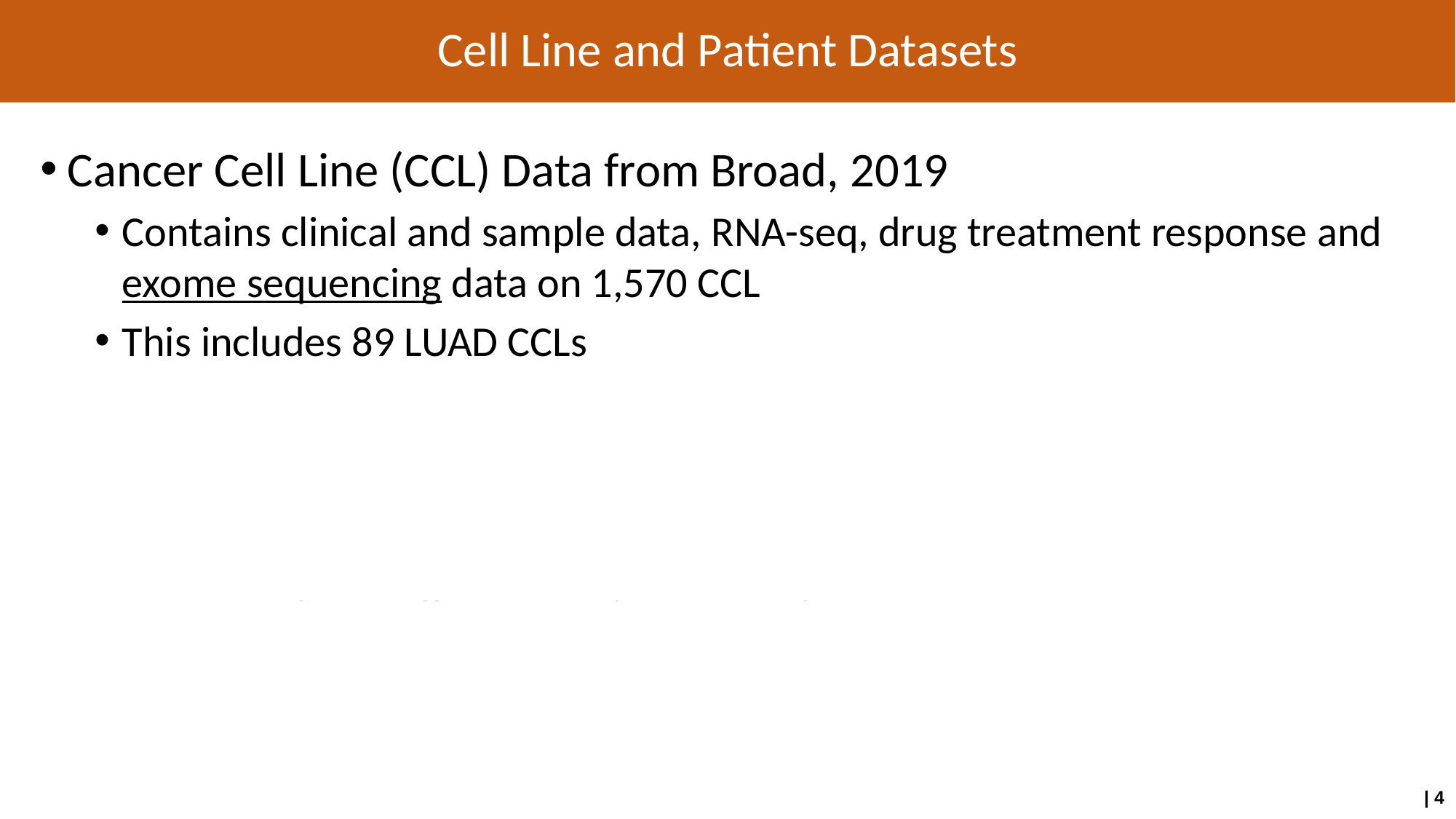

# Cell Line and Patient Datasets
Cancer Cell Line (CCL) Data from Broad, 2019
Contains clinical and sample data, RNA-seq, drug treatment response and exome sequencing data on 1,570 CCL
This includes 89 LUAD CCLs
Patient Data from MSK, Nature Medicine 2022 and MSK, Cancer Cell 2023
These combined dataset contain clinical and sample data, RNA-seq and exome sequencing data on 2,324 LUAD patients
Data obtained from studies available on cbioportal.org

| 4